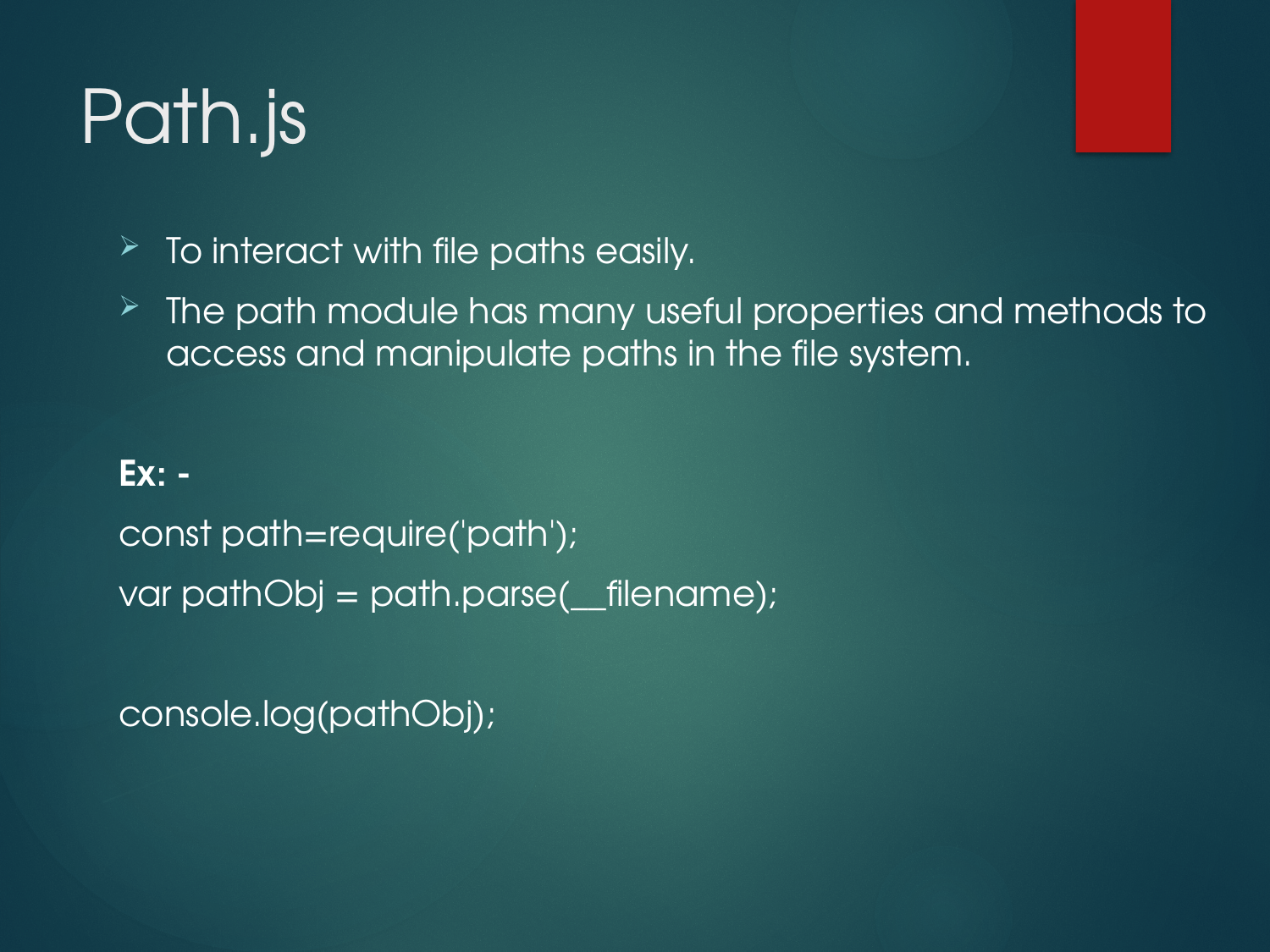

# Path.js
To interact with file paths easily.
The path module has many useful properties and methods to access and manipulate paths in the file system.

Ex: -
const path=require('path');
var pathObj = path.parse(__filename);

console.log(pathObj);